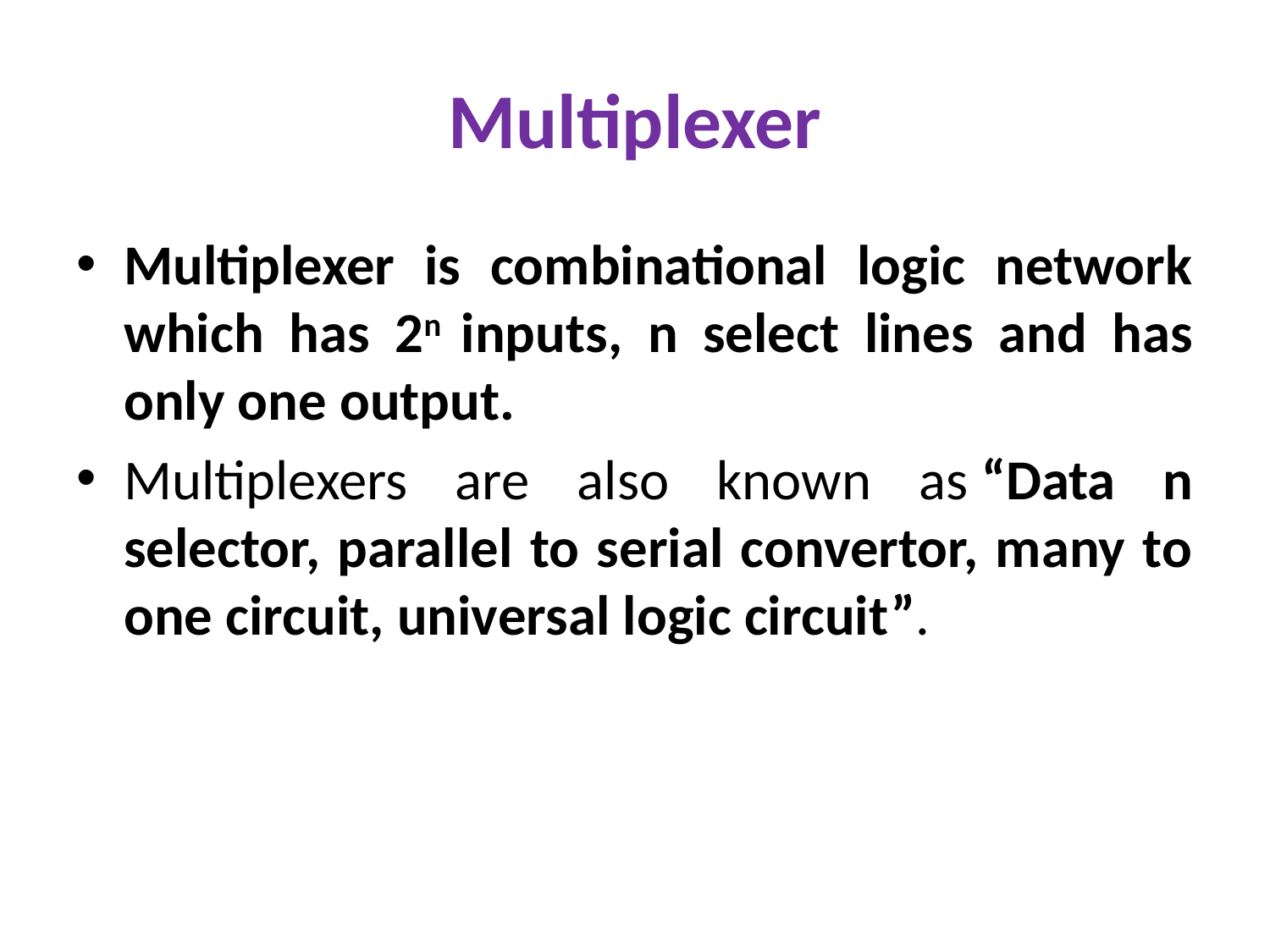

# Multiplexer
Multiplexer is combinational logic network which has 2n inputs, n select lines and has only one output.
Multiplexers are also known as “Data n selector, parallel to serial convertor, many to one circuit, universal logic circuit​”.